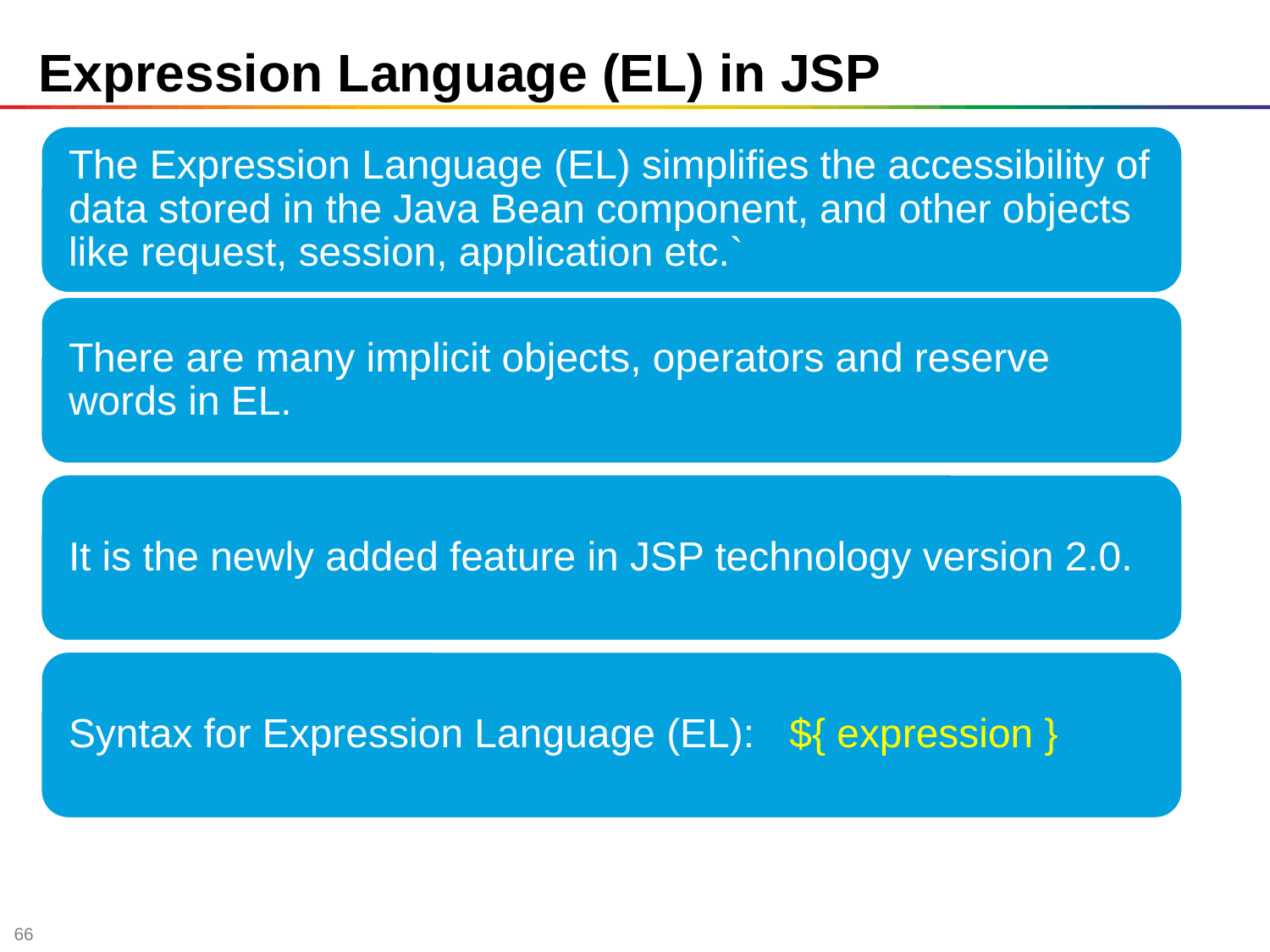

# Expression Language (EL) in JSP
The Expression Language (EL) simplifies the accessibility of data stored in the Java Bean component, and other objects like request, session, application etc.`
There are many implicit objects, operators and reserve words in EL.
It is the newly added feature in JSP technology version 2.0.
Syntax for Expression Language (EL):   ${ expression }